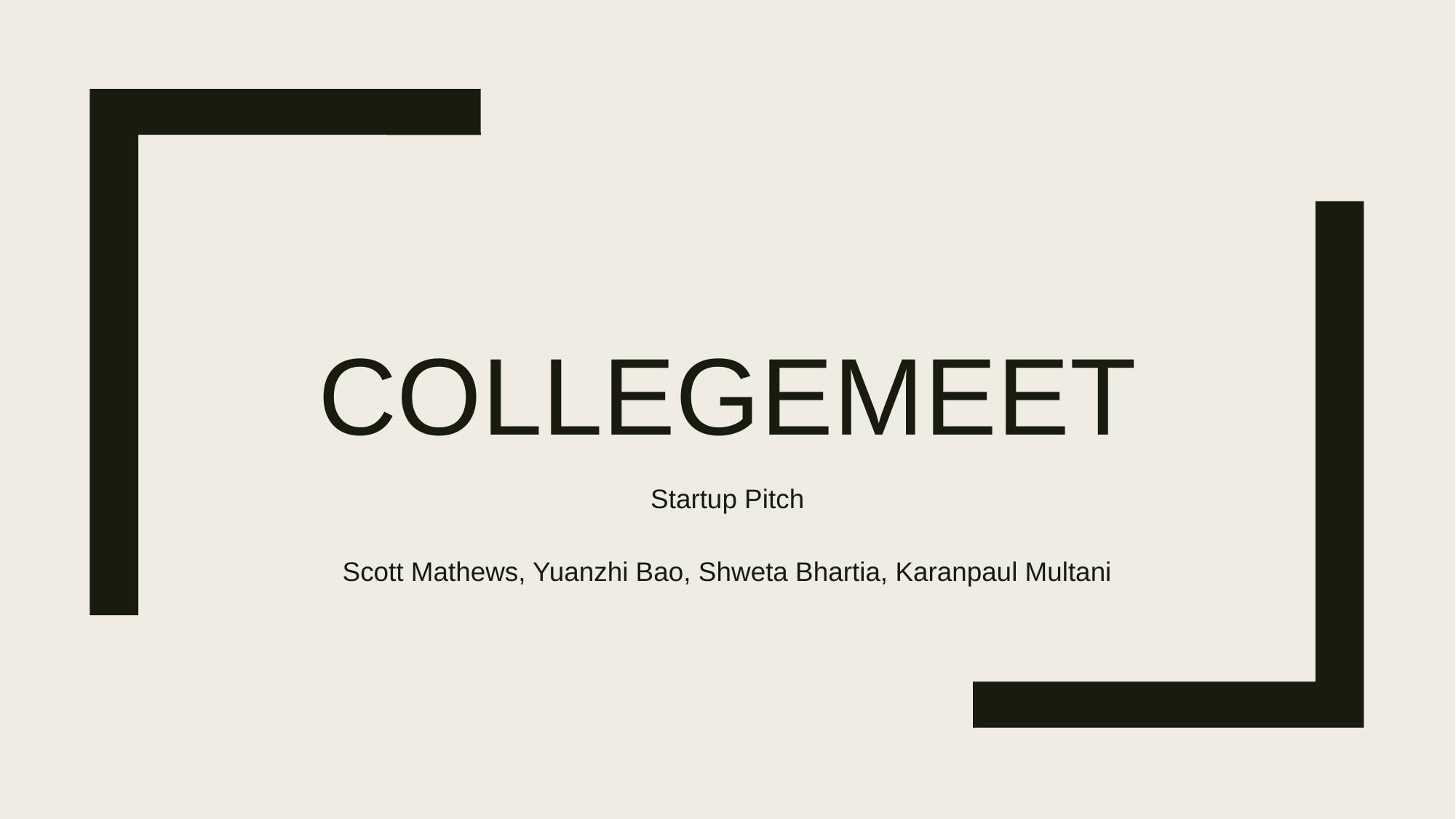

# Collegemeet
Startup Pitch

Scott Mathews, Yuanzhi Bao, Shweta Bhartia, Karanpaul Multani